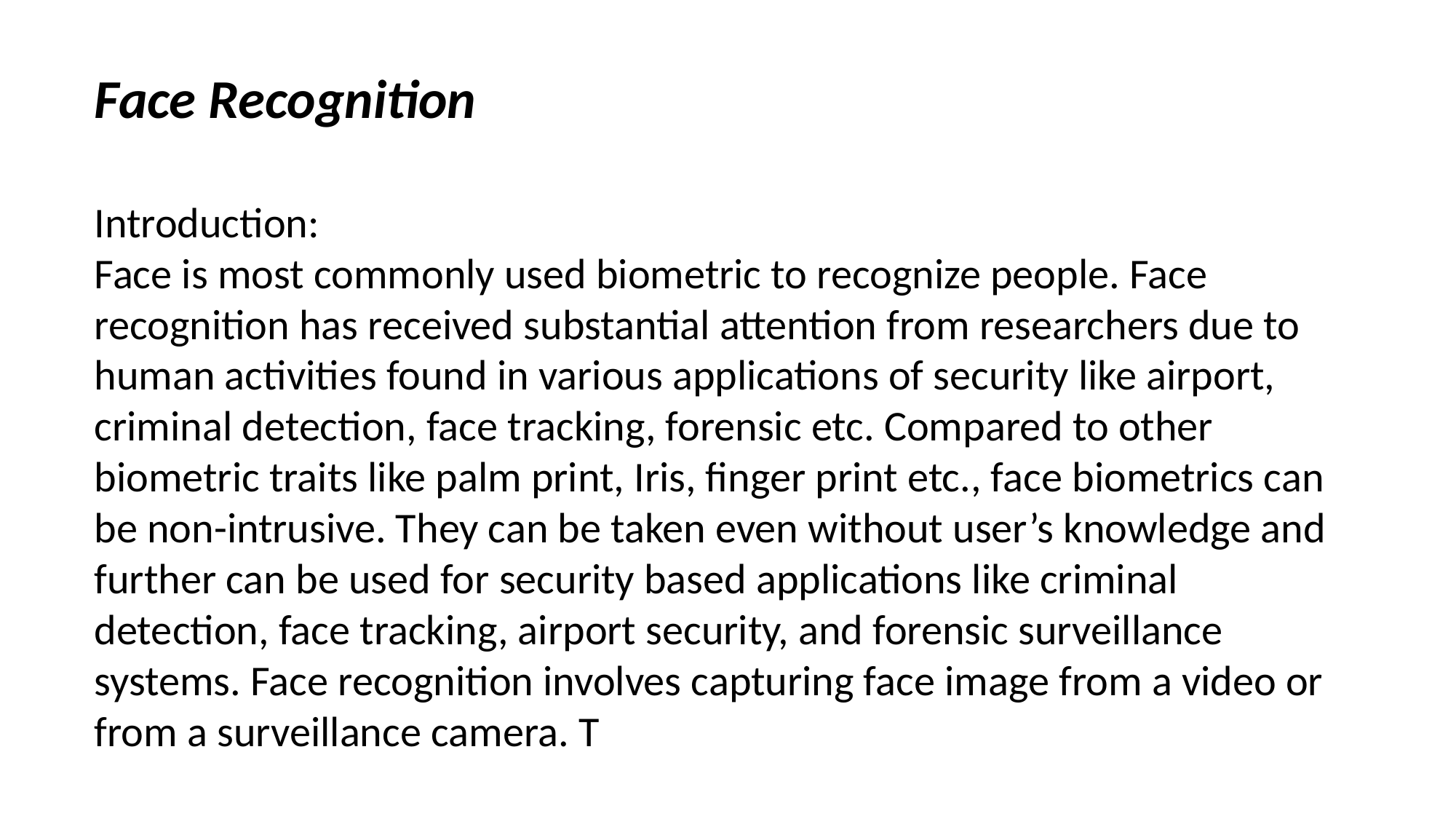

Face Recognition

Introduction:
Face is most commonly used biometric to recognize people. Face recognition has received substantial attention from researchers due to human activities found in various applications of security like airport, criminal detection, face tracking, forensic etc. Compared to other biometric traits like palm print, Iris, finger print etc., face biometrics can be non-intrusive. They can be taken even without user’s knowledge and further can be used for security based applications like criminal detection, face tracking, airport security, and forensic surveillance systems. Face recognition involves capturing face image from a video or from a surveillance camera. T